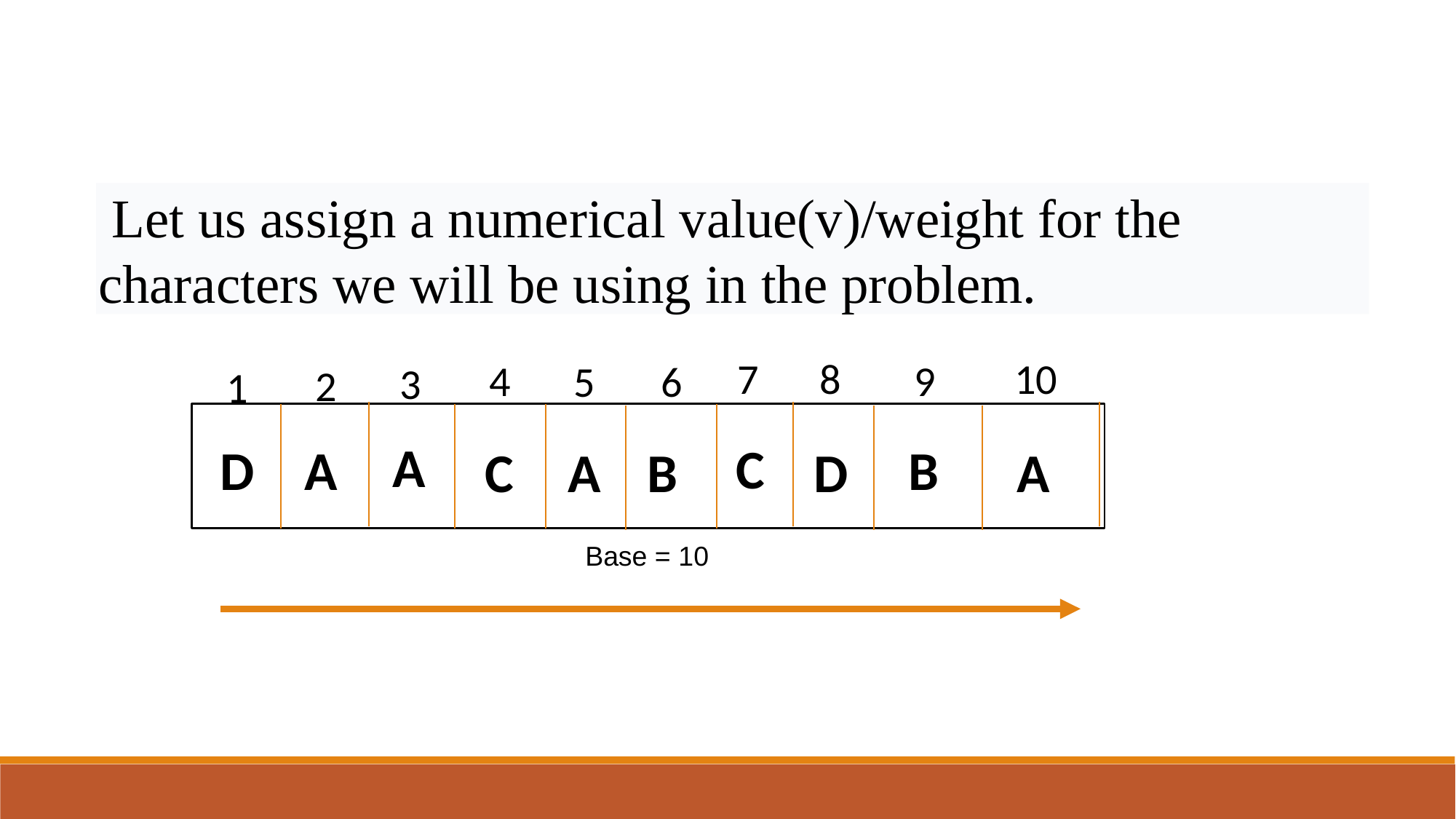

Let us assign a numerical value(v)/weight for the characters we will be using in the problem.
7
8
10
4
9
5
6
3
2
1

A
C
D
A
B
D
C
A
B
A
Base = 10